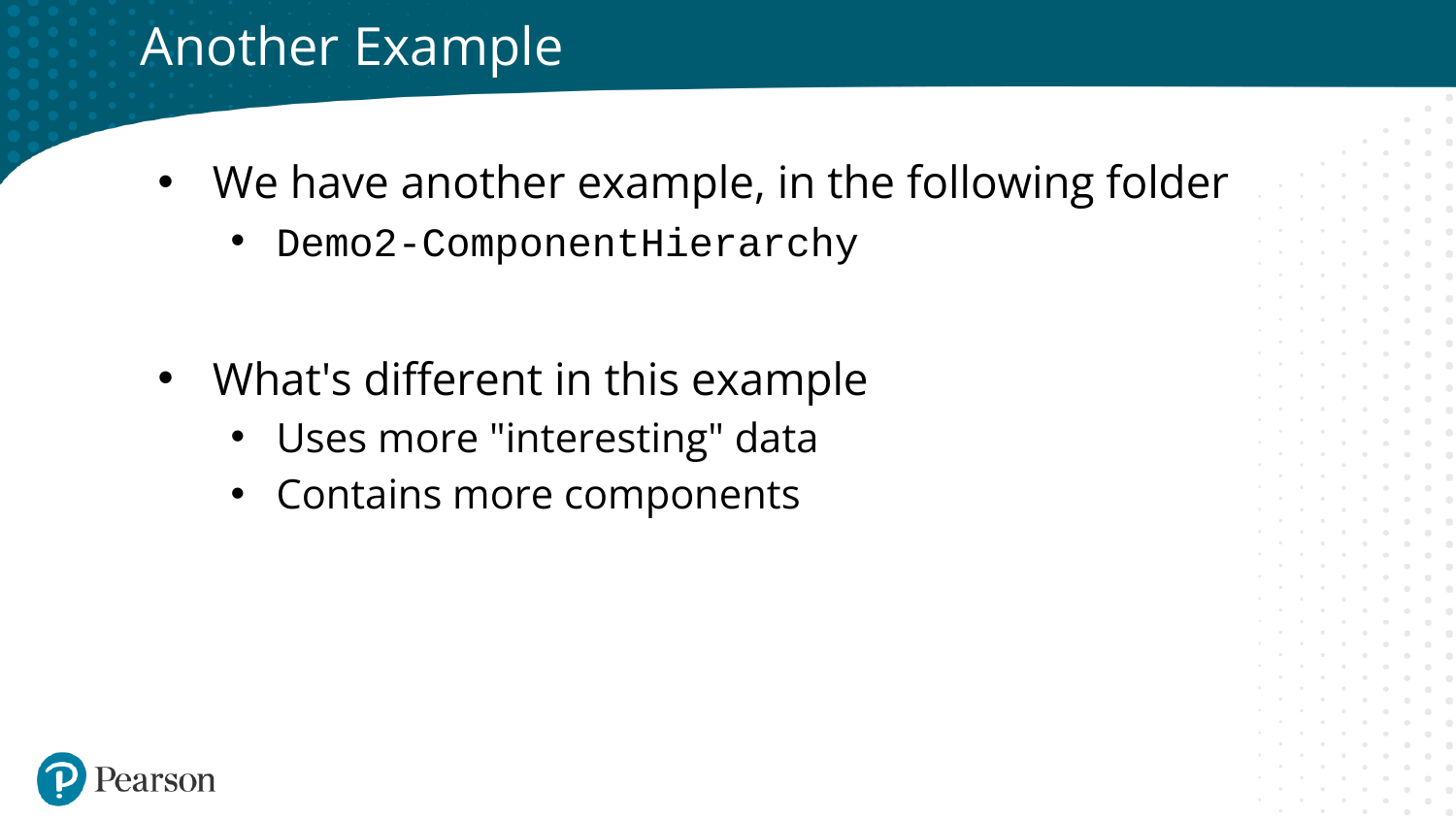

# Another Example
We have another example, in the following folder
Demo2-ComponentHierarchy

What's different in this example
Uses more "interesting" data
Contains more components